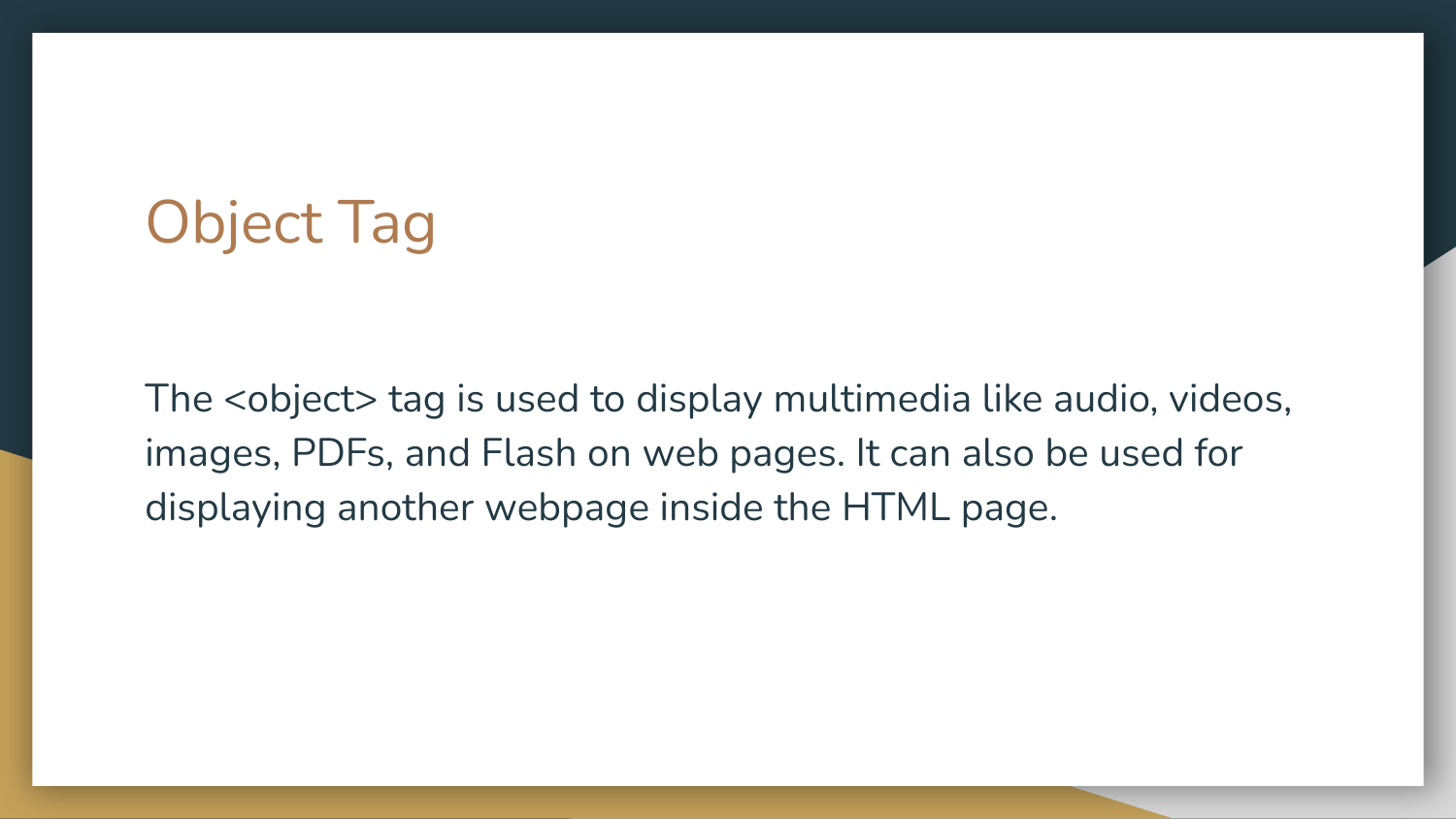

# Object Tag
The <object> tag is used to display multimedia like audio, videos, images, PDFs, and Flash on web pages. It can also be used for displaying another webpage inside the HTML page.